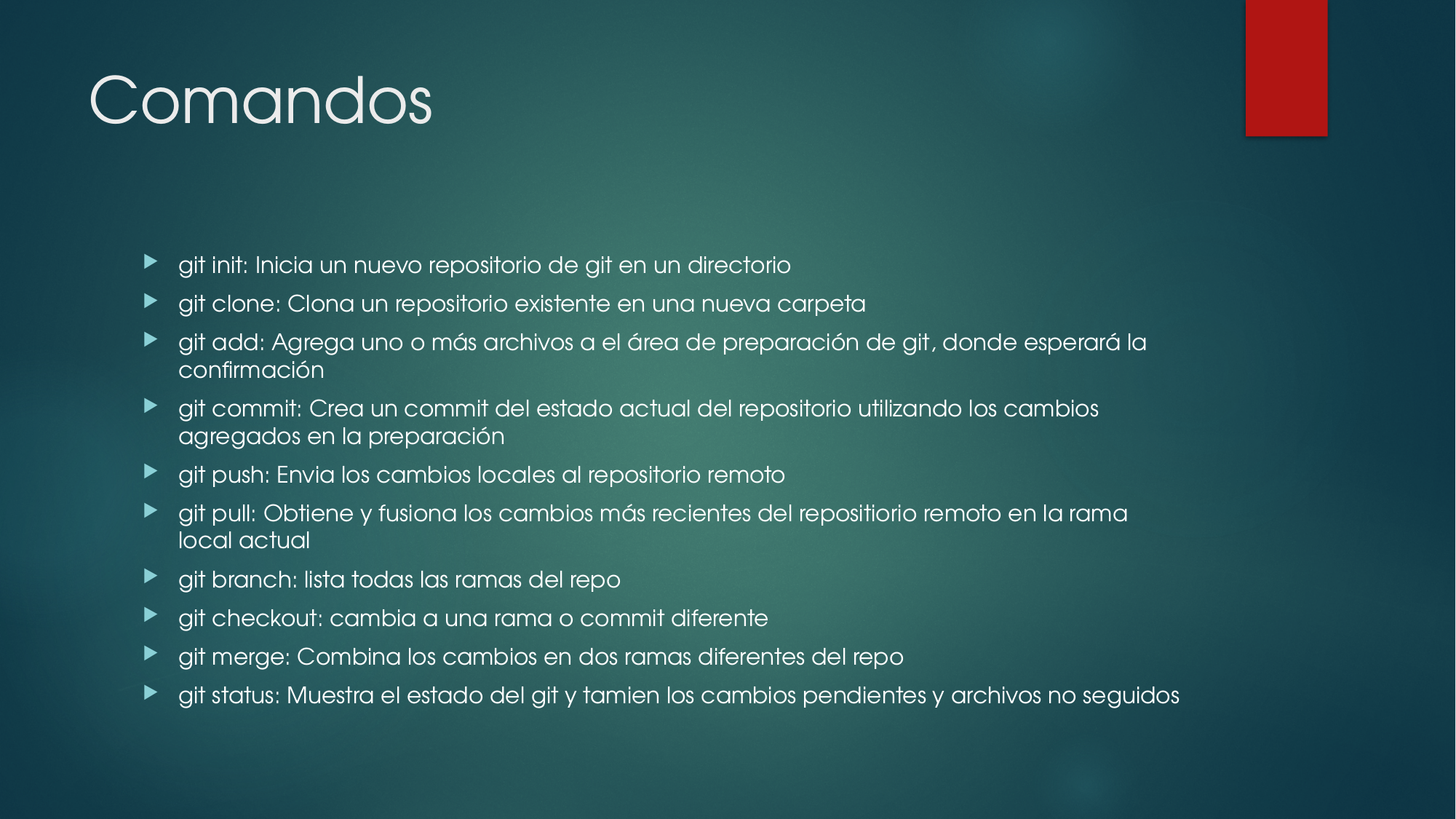

# Comandos
git init: Inicia un nuevo repositorio de git en un directorio
git clone: Clona un repositorio existente en una nueva carpeta
git add: Agrega uno o más archivos a el área de preparación de git, donde esperará la confirmación
git commit: Crea un commit del estado actual del repositorio utilizando los cambios agregados en la preparación
git push: Envia los cambios locales al repositorio remoto
git pull: Obtiene y fusiona los cambios más recientes del repositiorio remoto en la rama local actual
git branch: lista todas las ramas del repo
git checkout: cambia a una rama o commit diferente
git merge: Combina los cambios en dos ramas diferentes del repo
git status: Muestra el estado del git y tamien los cambios pendientes y archivos no seguidos